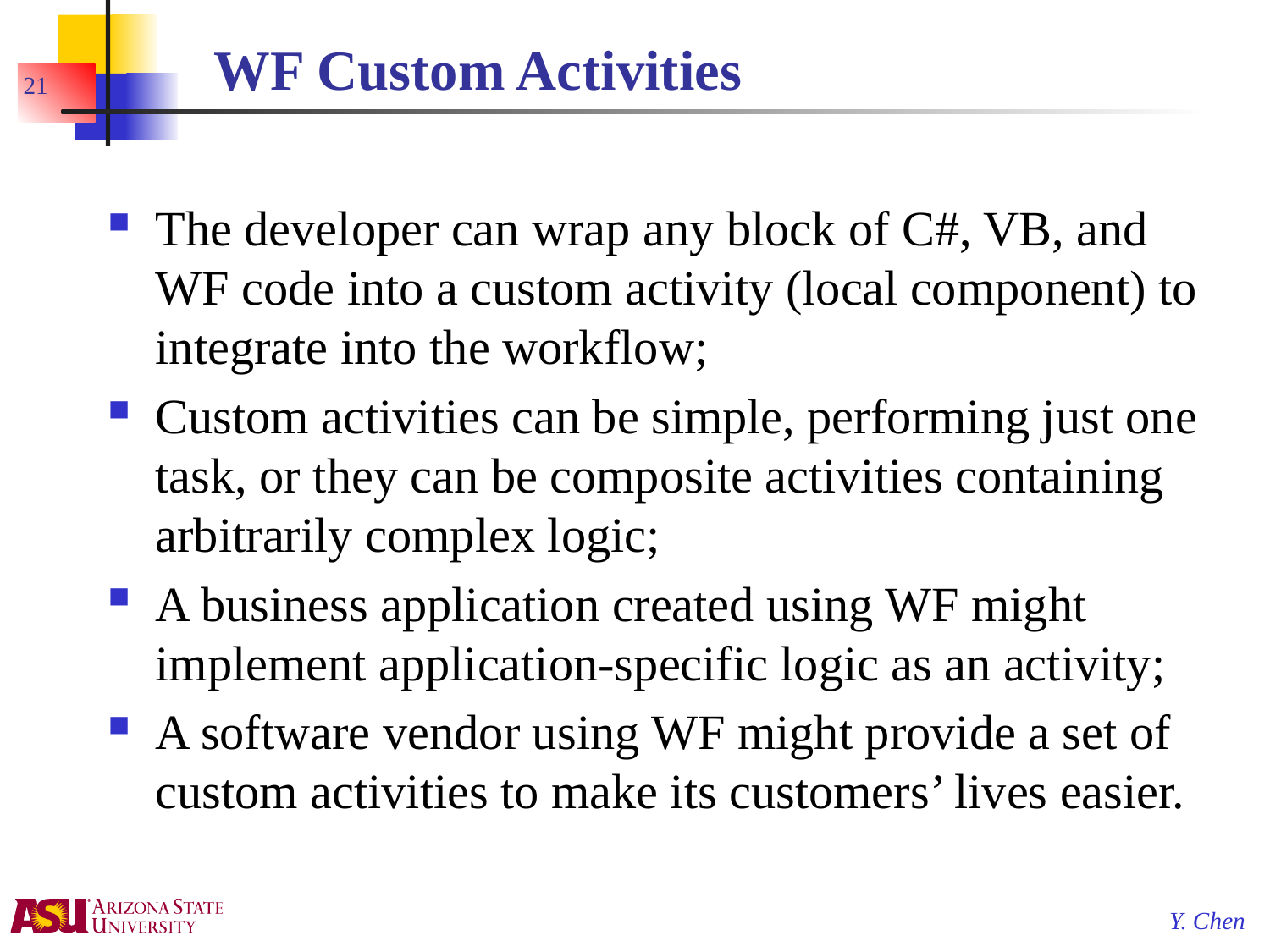

# WF Custom Activities
21
The developer can wrap any block of C#, VB, and WF code into a custom activity (local component) to integrate into the workflow;
Custom activities can be simple, performing just one task, or they can be composite activities containing arbitrarily complex logic;
A business application created using WF might implement application-specific logic as an activity;
A software vendor using WF might provide a set of custom activities to make its customers’ lives easier.